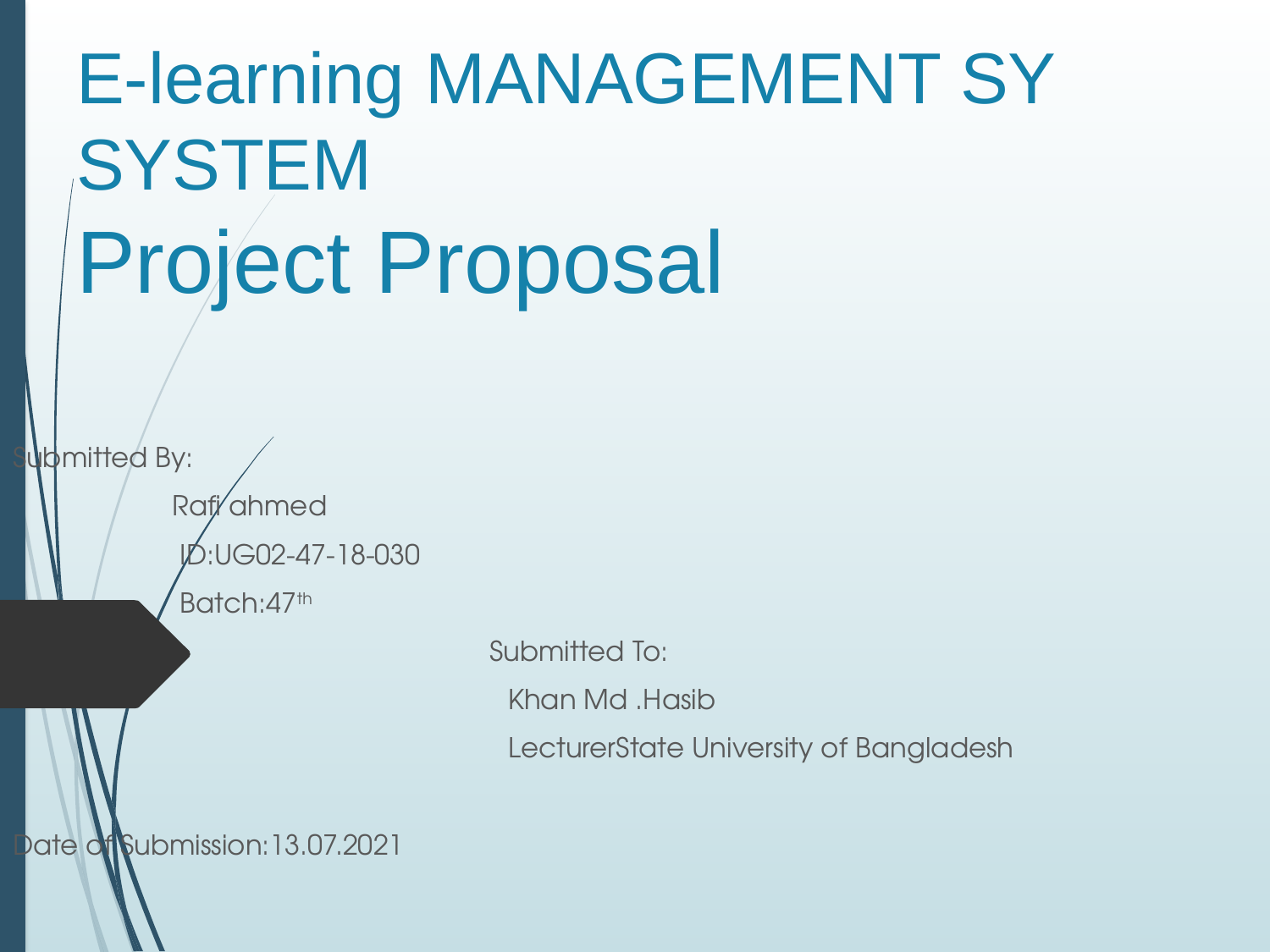

# E-learning MANAGEMENT SY SYSTEM Project Proposal
Submitted By:
                     Rafi ahmed
                      ID:UG02-47-18-030
                      Batch:47th
                                                               Submitted To:
                                                                 Khan Md .Hasib
                                                                 LecturerState University of Bangladesh

Date of Submission:13.07.2021